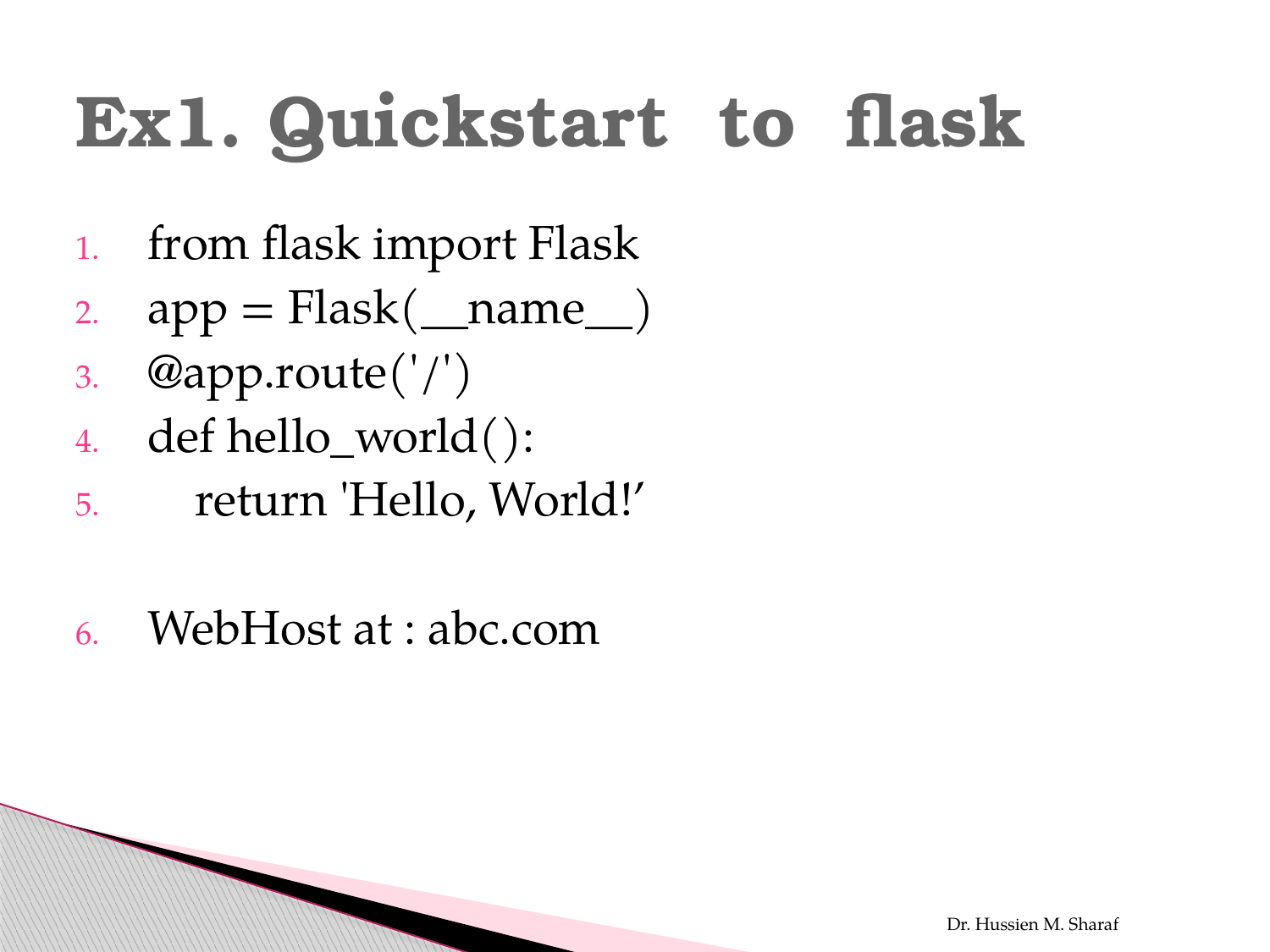

# Ex1. Quickstart  to  flask
from flask import Flask
app = Flask(__name__)
@app.route('/')
def hello_world():
    return 'Hello, World!’

WebHost at : abc.com
Dr. Hussien M. Sharaf